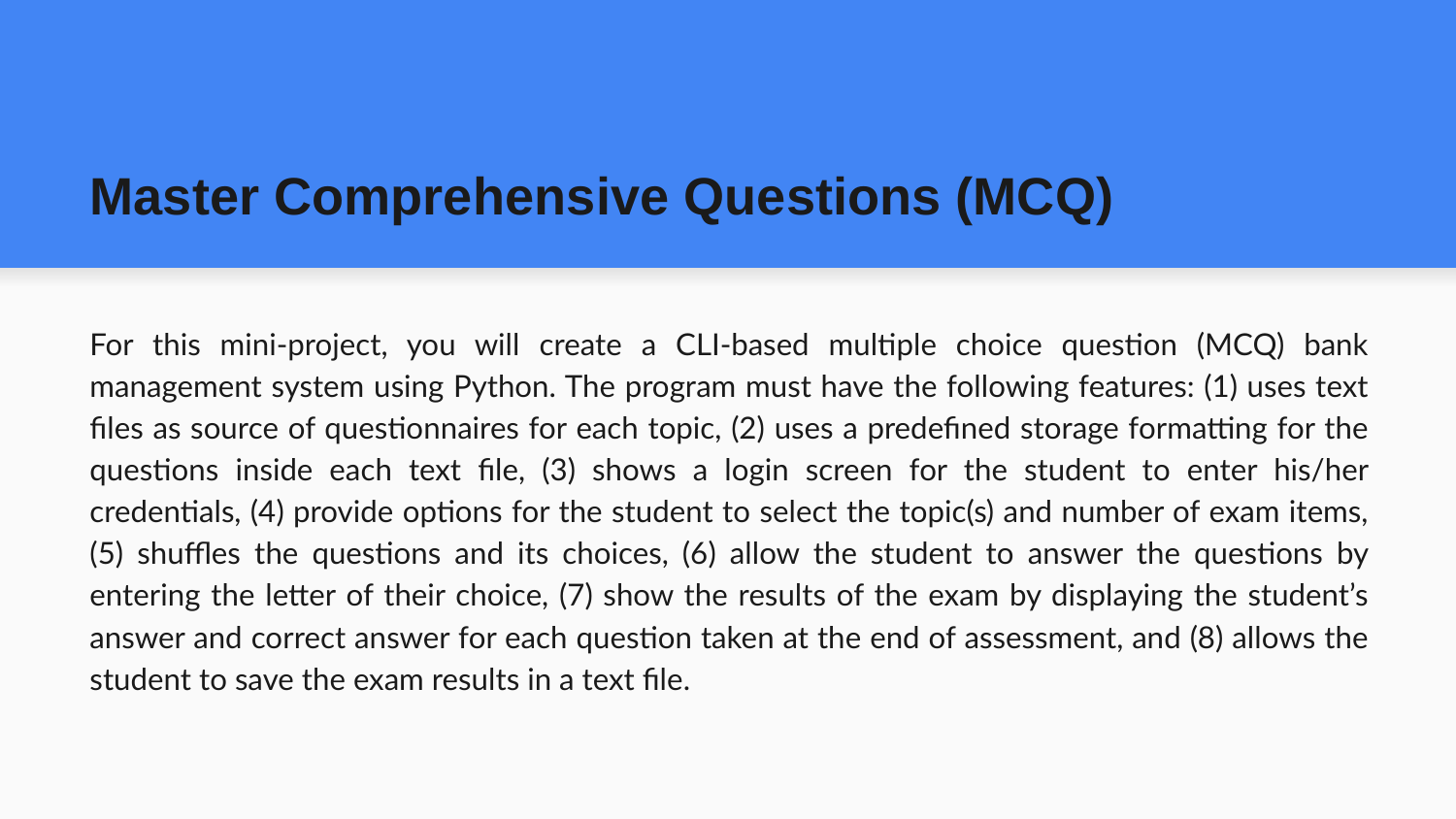

# Master Comprehensive Questions (MCQ)
For this mini-project, you will create a CLI-based multiple choice question (MCQ) bank management system using Python. The program must have the following features: (1) uses text files as source of questionnaires for each topic, (2) uses a predefined storage formatting for the questions inside each text file, (3) shows a login screen for the student to enter his/her credentials, (4) provide options for the student to select the topic(s) and number of exam items, (5) shuffles the questions and its choices, (6) allow the student to answer the questions by entering the letter of their choice, (7) show the results of the exam by displaying the student’s answer and correct answer for each question taken at the end of assessment, and (8) allows the student to save the exam results in a text file.